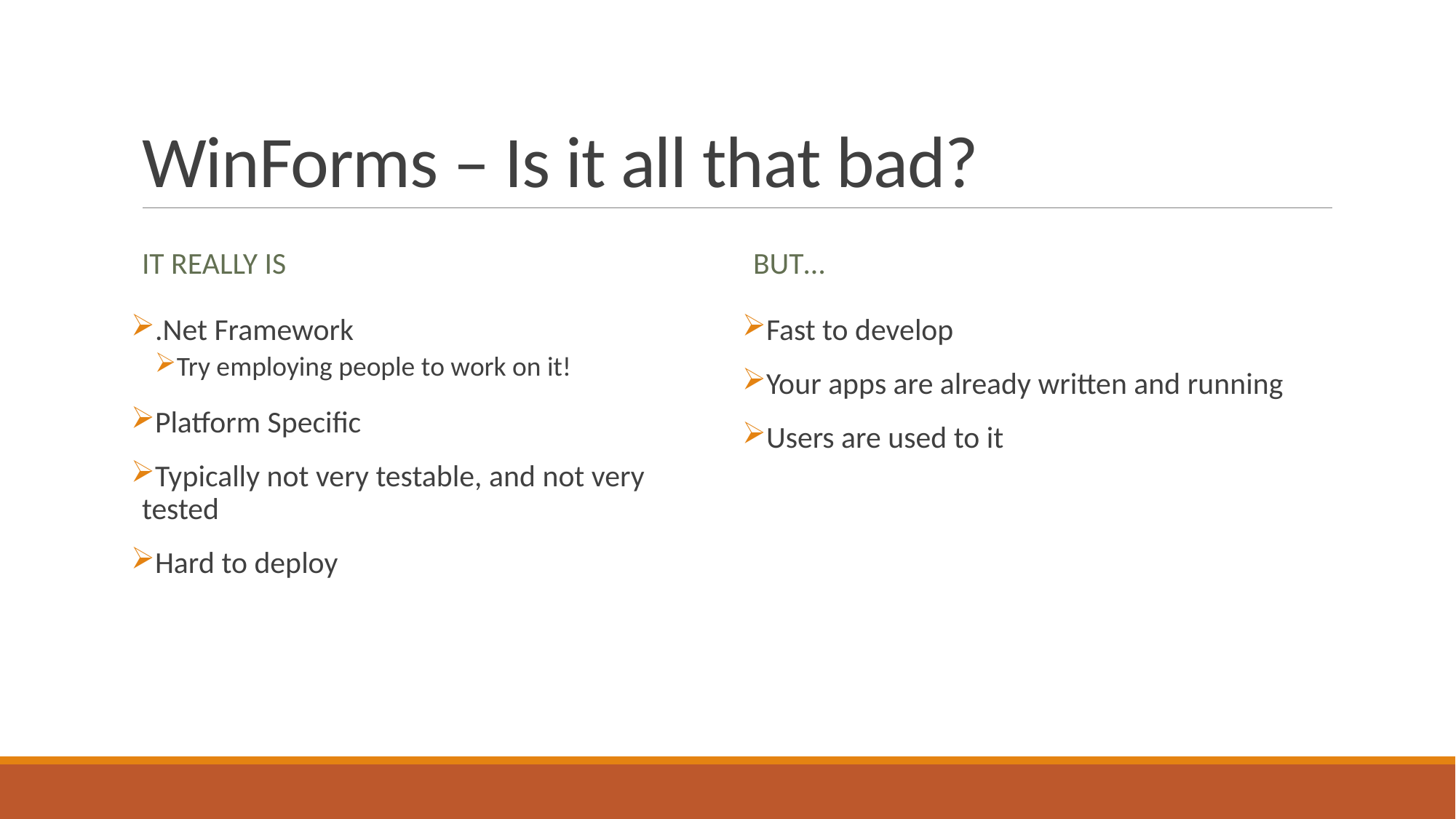

# WinForms – Is it all that bad?
It really is
But…
.Net Framework
Try employing people to work on it!
Platform Specific
Typically not very testable, and not very tested
Hard to deploy

Fast to develop
Your apps are already written and running
Users are used to it